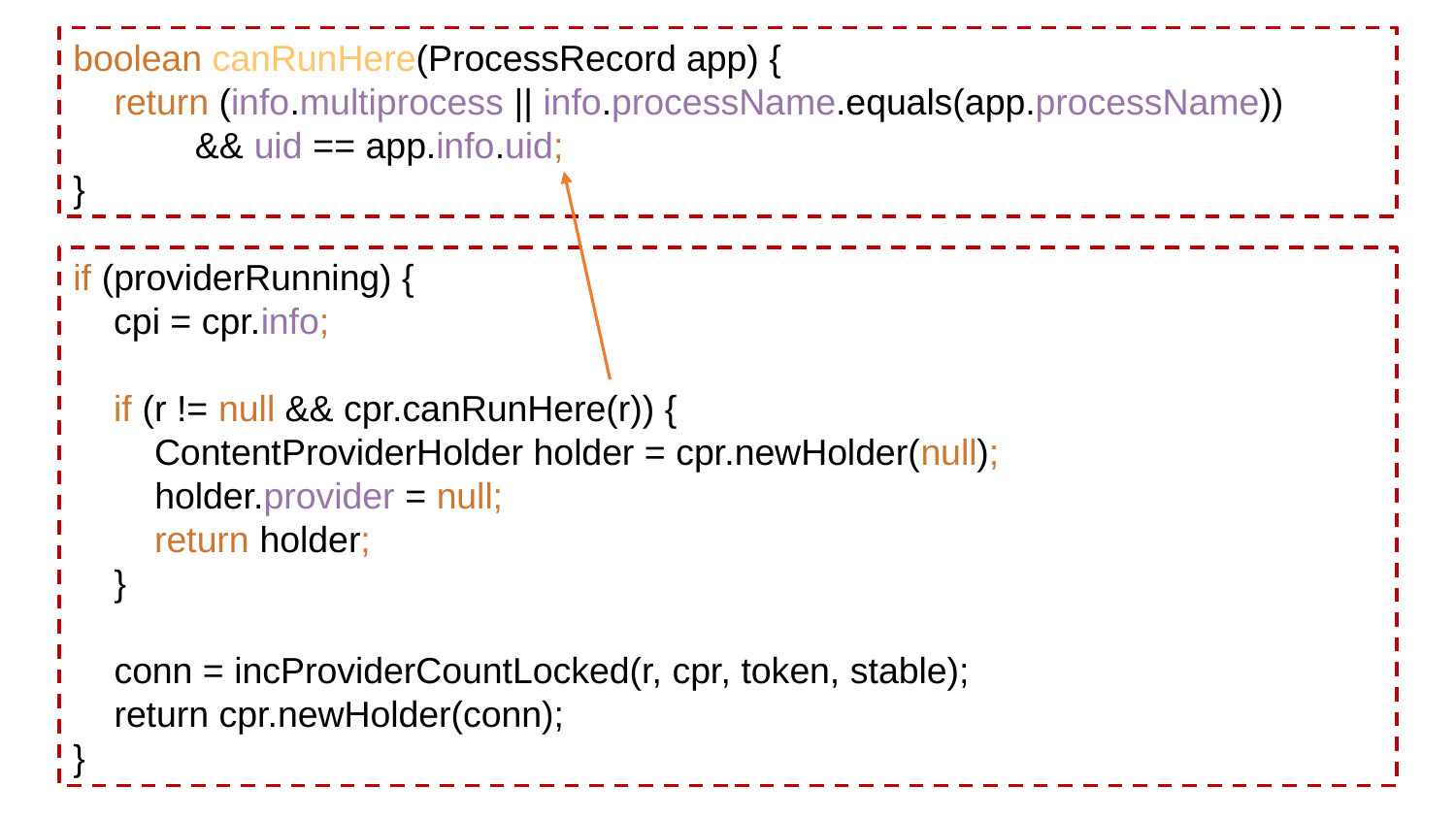

boolean canRunHere(ProcessRecord app) {
    return (info.multiprocess || info.processName.equals(app.processName))
            && uid == app.info.uid;
}
if (providerRunning) {
    cpi = cpr.info;
    if (r != null && cpr.canRunHere(r)) {
        ContentProviderHolder holder = cpr.newHolder(null);
        holder.provider = null;
        return holder;
    }

    conn = incProviderCountLocked(r, cpr, token, stable);
    return cpr.newHolder(conn);
}